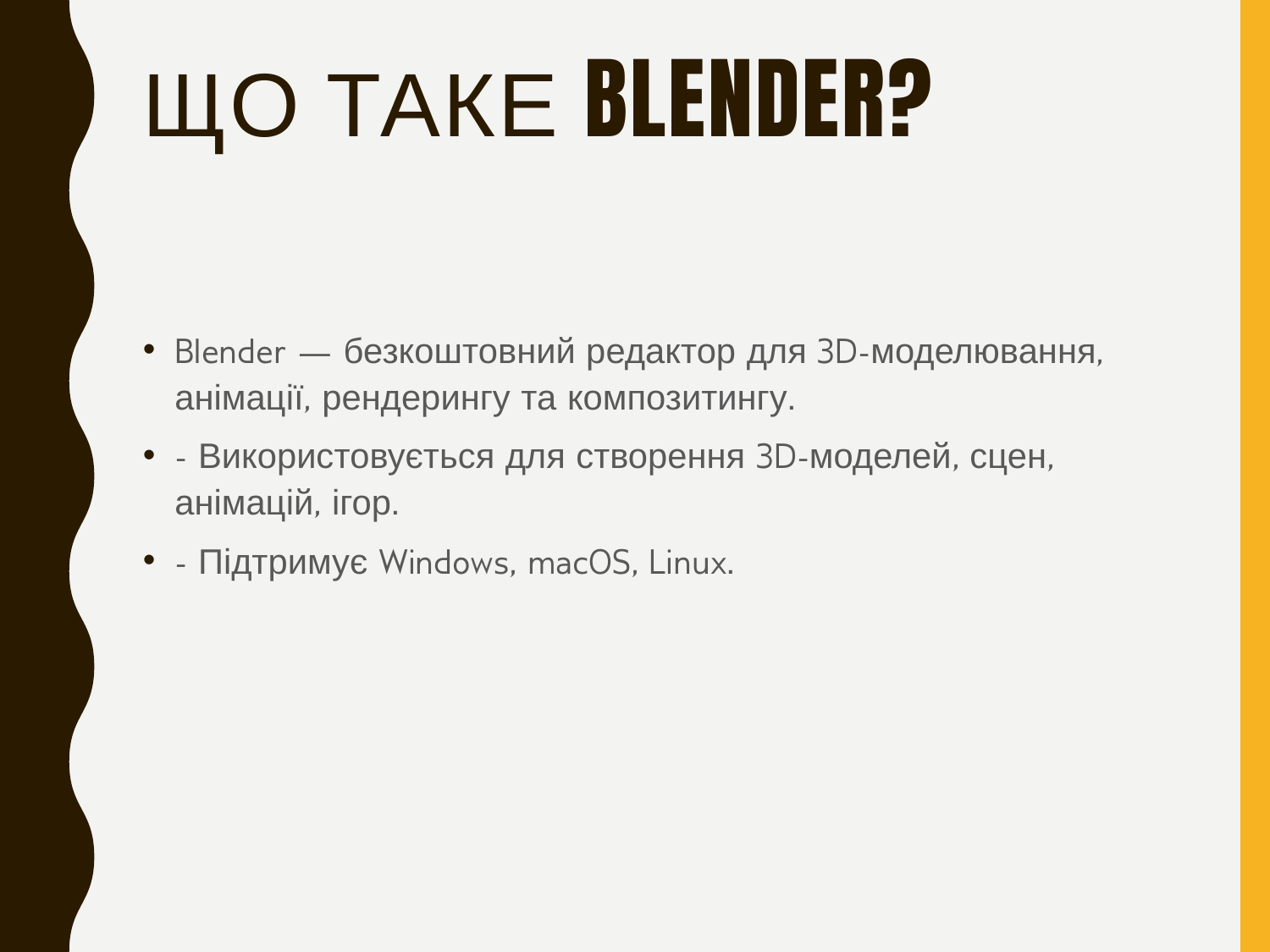

# Що таке Blender?
Blender — безкоштовний редактор для 3D-моделювання, анімації, рендерингу та композитингу.
- Використовується для створення 3D-моделей, сцен, анімацій, ігор.
- Підтримує Windows, macOS, Linux.